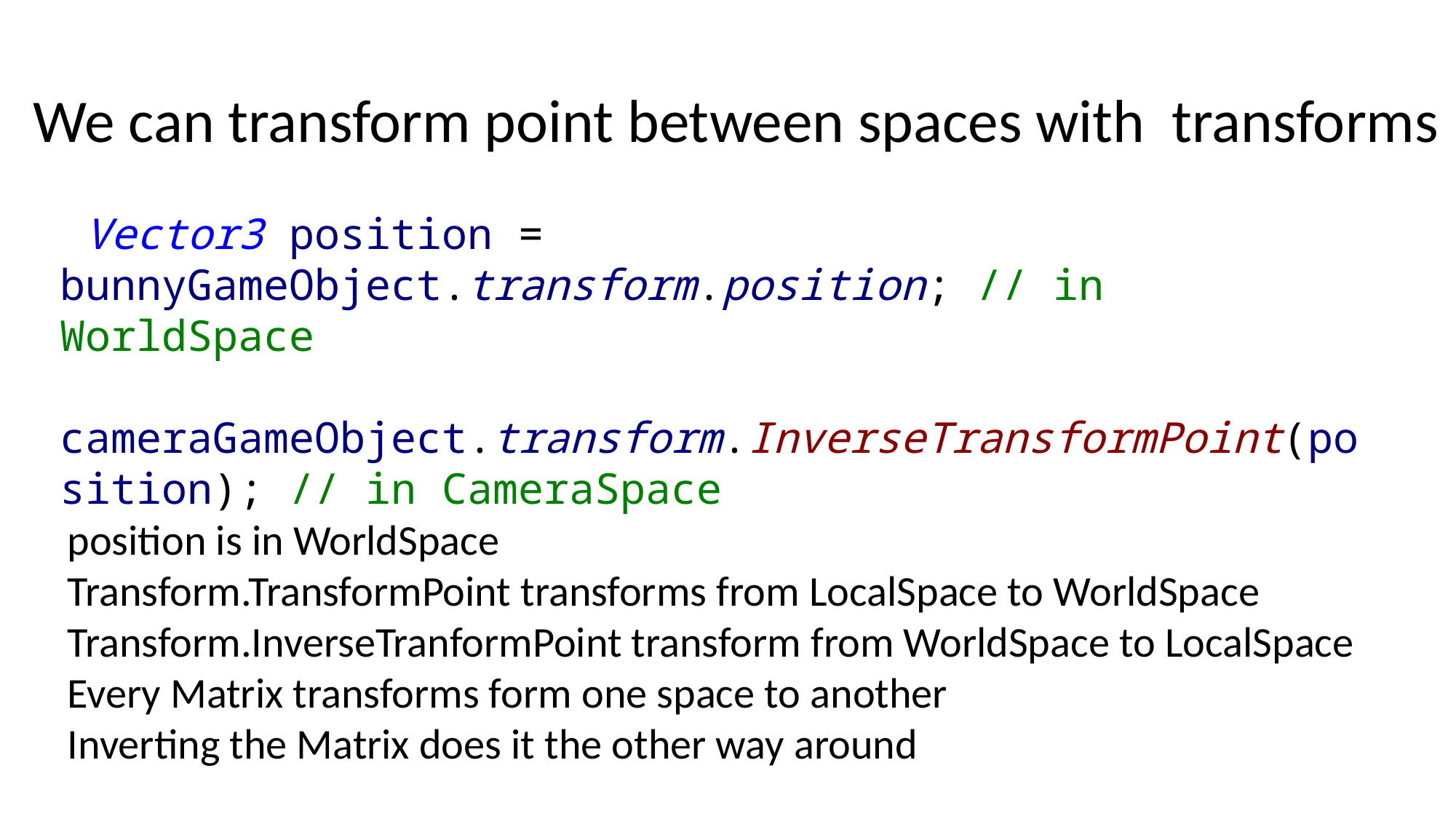

# We can transform point between spaces with  transforms
 Vector3 position = bunnyGameObject.transform.position; // in WorldSpace
 cameraGameObject.transform.InverseTransformPoint(position); // in CameraSpace
position is in WorldSpace
Transform.TransformPoint transforms from LocalSpace to WorldSpace
Transform.InverseTranformPoint transform from WorldSpace to LocalSpace
Every Matrix transforms form one space to another
Inverting the Matrix does it the other way around